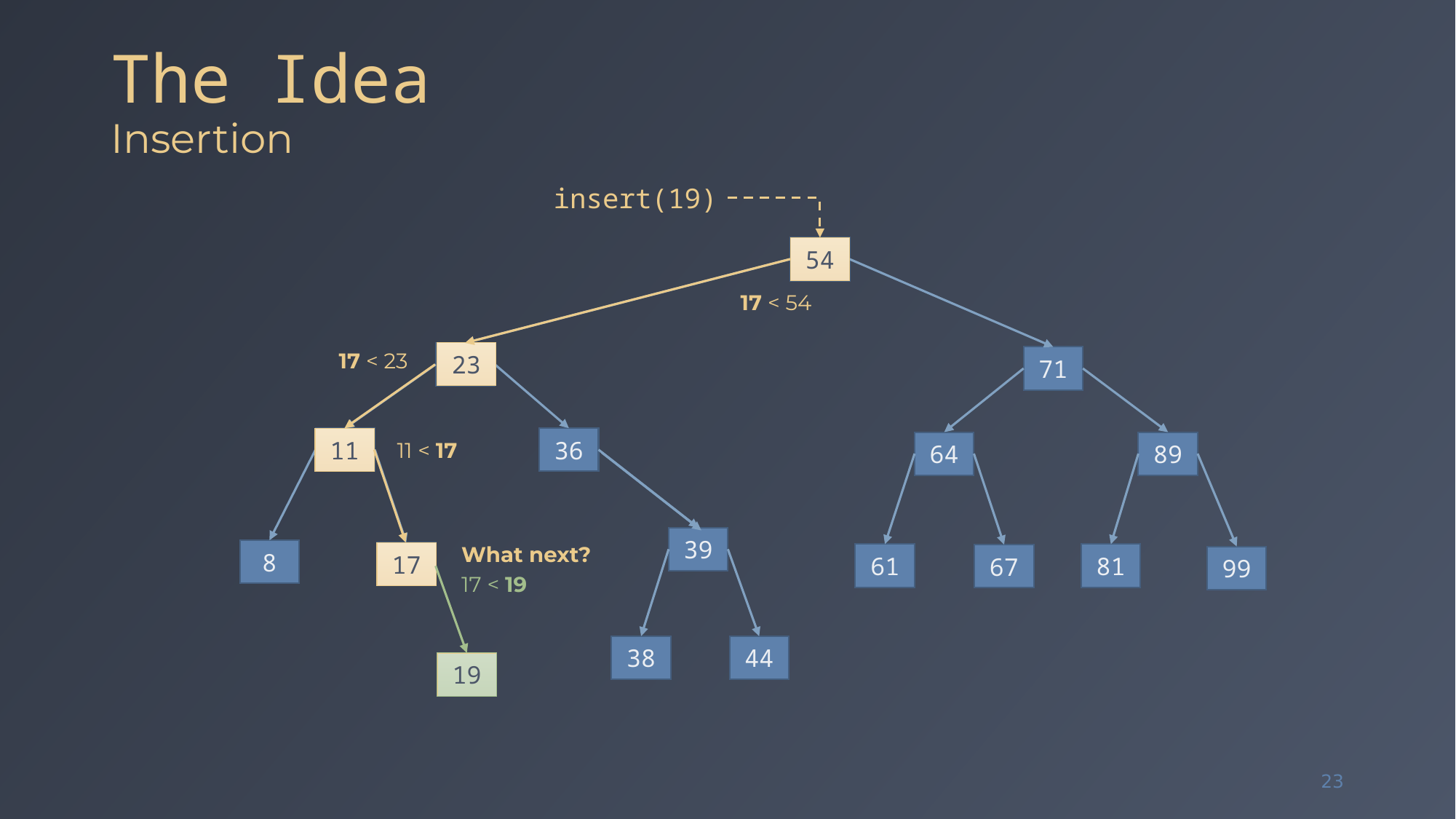

# The Idea Insertion
insert(19)
54
54
17 < 54
17 < 23
23
23
71
11
11
36
11 < 17
64
89
39
What next?
8
17
17
61
81
67
99
17 < 19
44
38
19
23